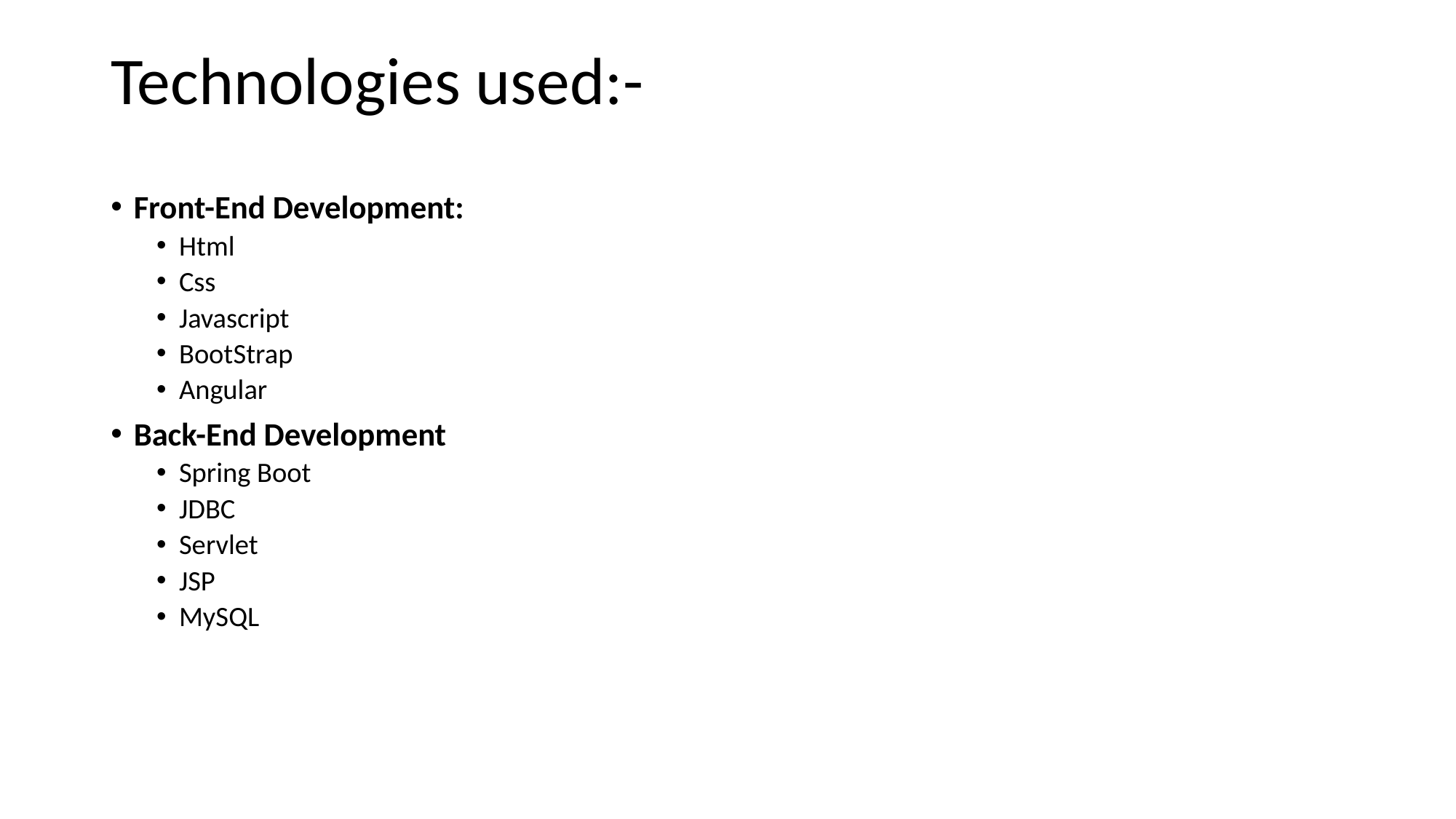

# Technologies used:-
Front-End Development:
Html
Css
Javascript
BootStrap
Angular
Back-End Development
Spring Boot
JDBC
Servlet
JSP
MySQL